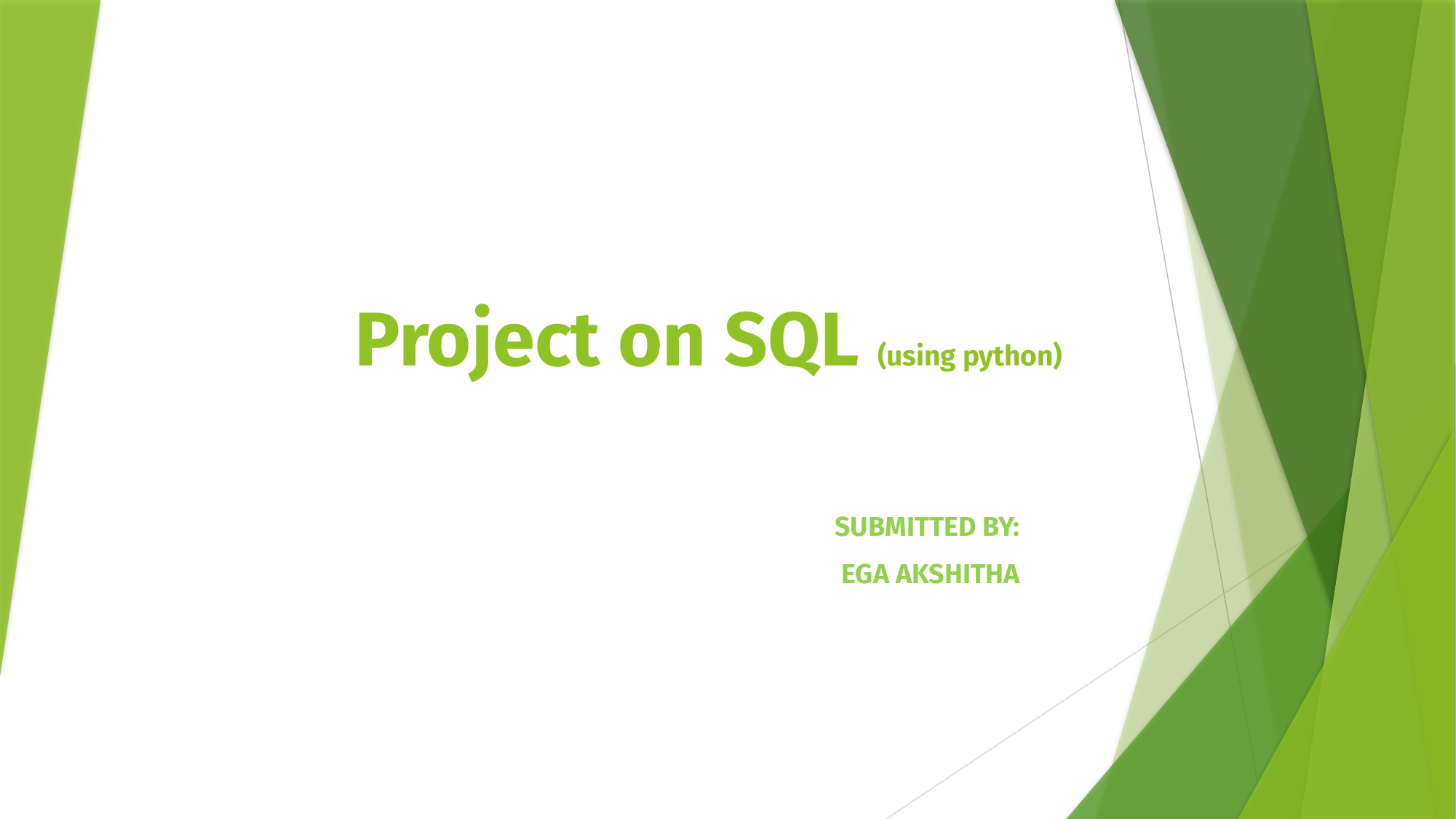

# Project on SQL (using python)
SUBMITTED BY:
EGA AKSHITHA